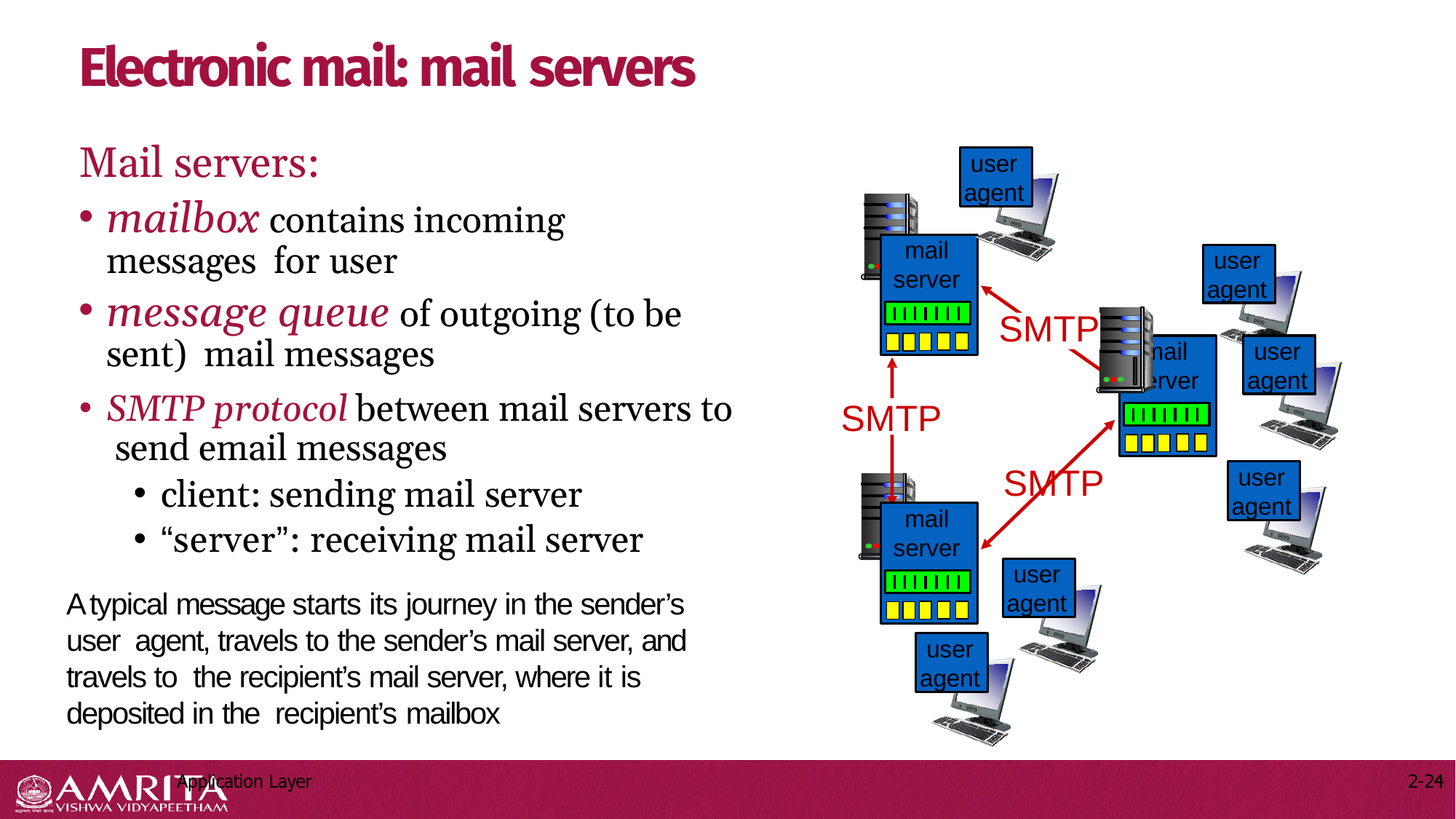

# Electronic mail: mail servers
Mail servers:
mailbox contains incoming messages  for user
message queue of outgoing (to be sent)  mail messages
SMTP protocol between mail servers to  send email messages
client: sending mail server
“server”: receiving mail server
A typical message starts its journey in the sender’s user  agent, travels to the sender’s mail server, and travels to  the recipient’s mail server, where it is deposited in the  recipient’s mailbox
user  agent

mail  server

user
agent

SMTP
mail
user  agent

server
SMTP
SMTP
user  agent

mail
server
user
agent

user  agent

Application Layer
2-24